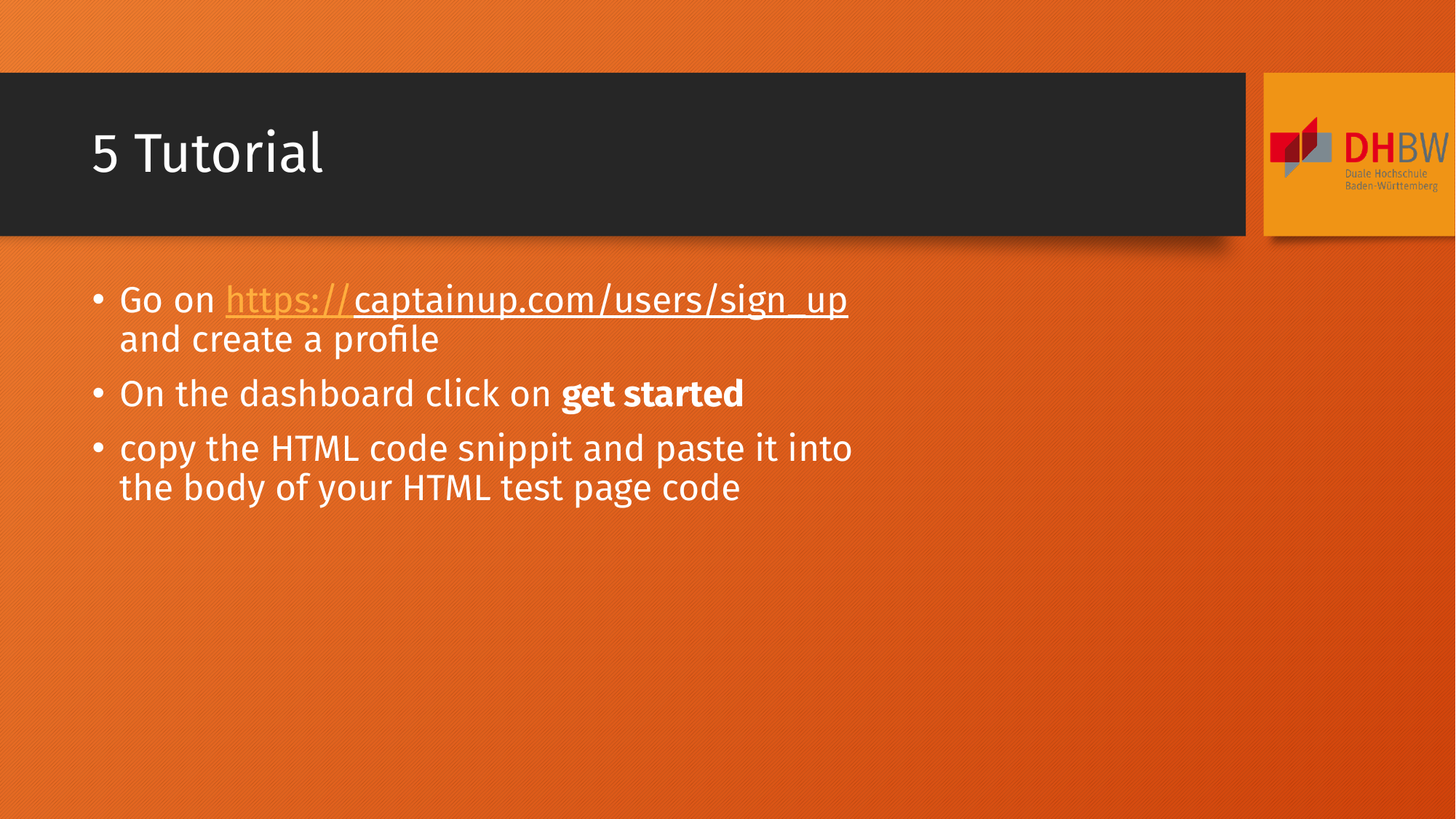

# 5 Tutorial
Go on https://captainup.com/users/sign_up and create a profile
On the dashboard click on get started
copy the HTML code snippit and paste it into the body of your HTML test page code